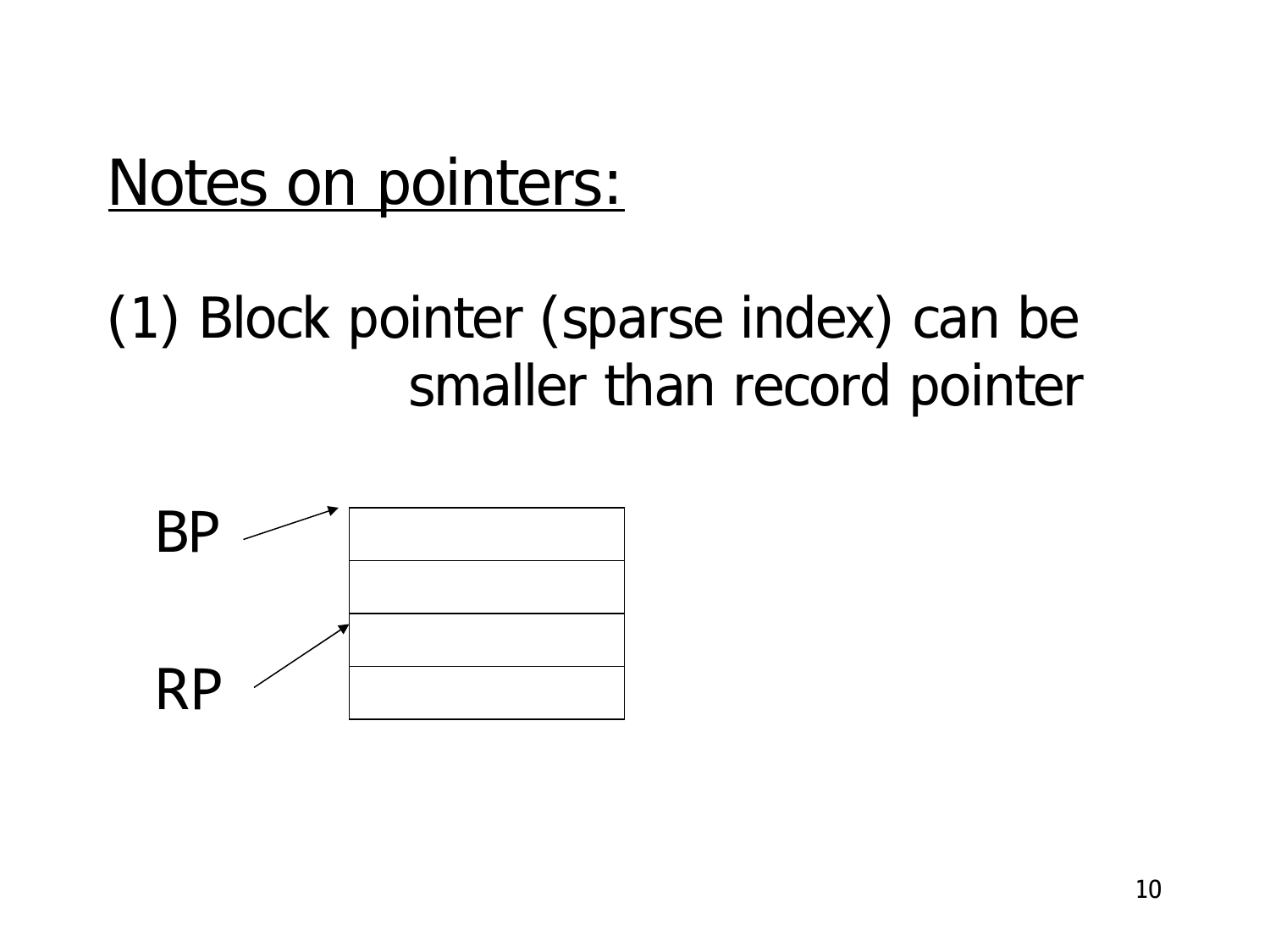

# Notes on pointers:
(1) Block pointer (sparse index) can be 		smaller than record pointer
	BP

	RP

10